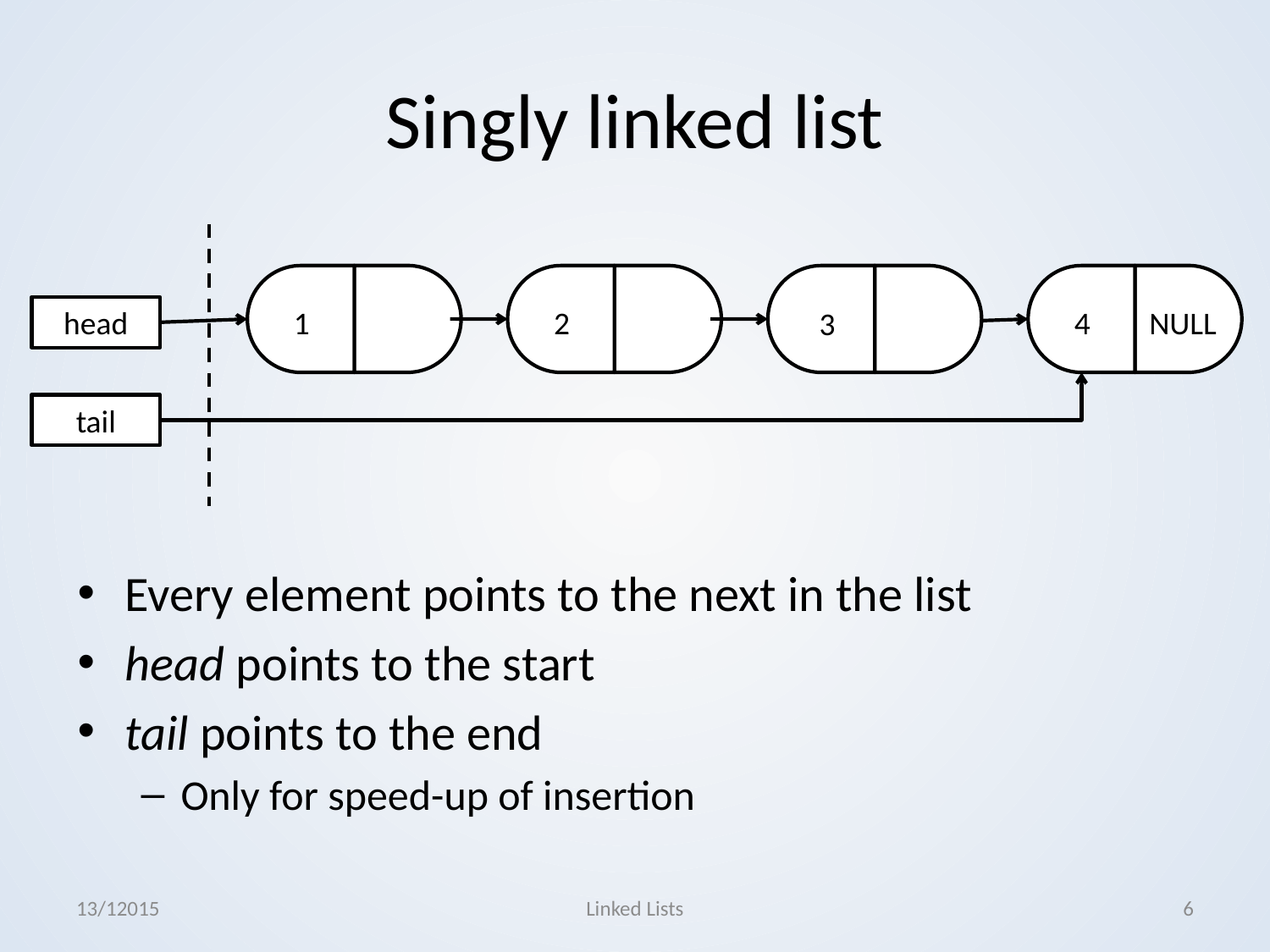

# Singly linked list
head

1

2

3

4
NULL

tail
Every element points to the next in the list
head points to the start
tail points to the end
Only for speed-up of insertion
13/12015
Linked Lists
6